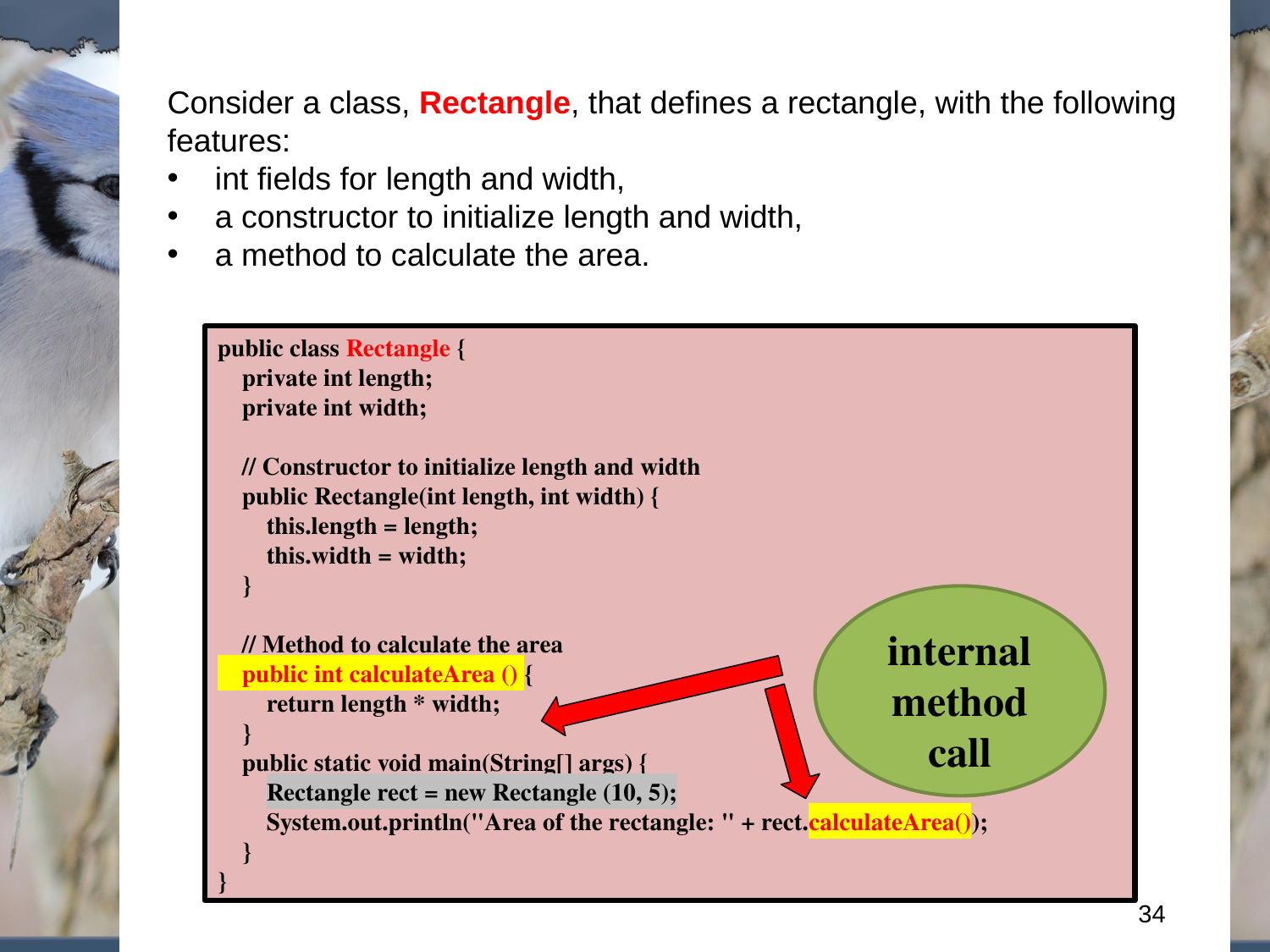

Consider a class, Rectangle, that defines a rectangle, with the following features:
int fields for length and width,
a constructor to initialize length and width,
a method to calculate the area.
public class Rectangle {
    private int length;
    private int width;

    // Constructor to initialize length and width
    public Rectangle(int length, int width) {
        this.length = length;
        this.width = width;
    }

    // Method to calculate the area
    public int calculateArea () {
        return length * width;
    }
    public static void main(String[] args) {
        Rectangle rect = new Rectangle (10, 5);
        System.out.println("Area of the rectangle: " + rect.calculateArea());
    }
}
internal method call